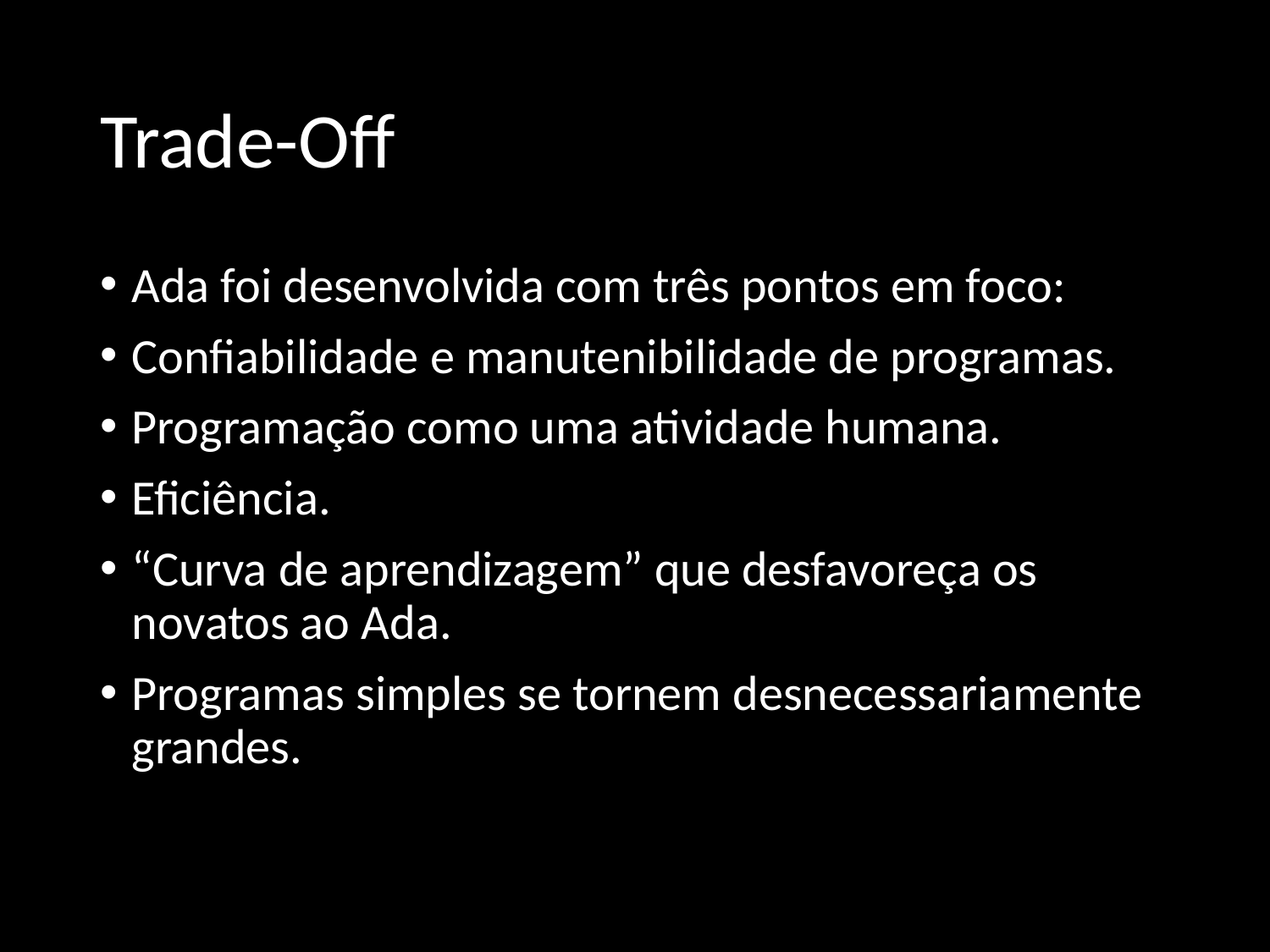

# Trade-Off
Ada foi desenvolvida com três pontos em foco:
Confiabilidade e manutenibilidade de programas.
Programação como uma atividade humana.
Eficiência.
“Curva de aprendizagem” que desfavoreça os novatos ao Ada.
Programas simples se tornem desnecessariamente grandes.